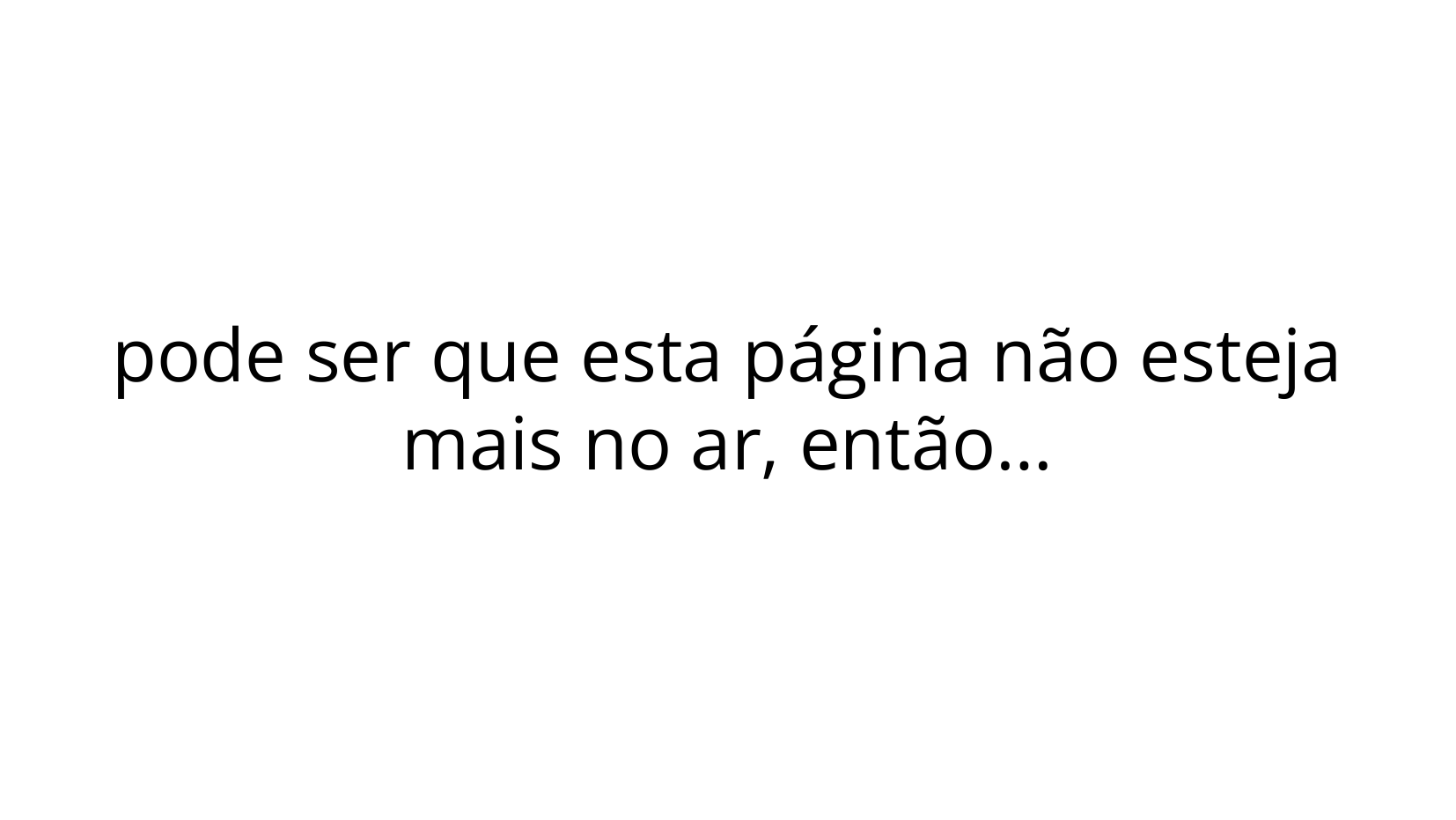

pode ser que esta página não esteja mais no ar, então…